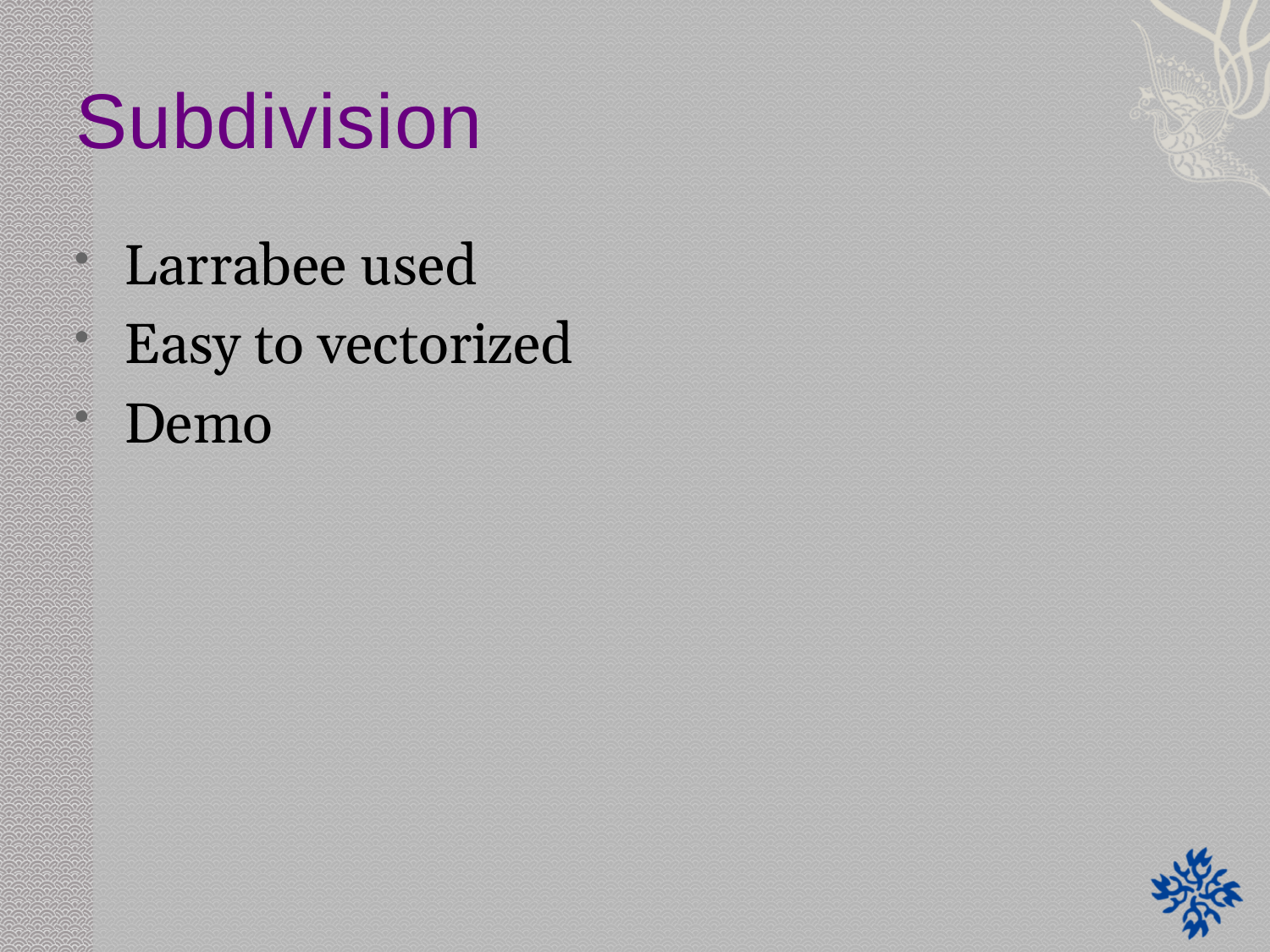

# Subdivision
Larrabee used
Easy to vectorized
Demo